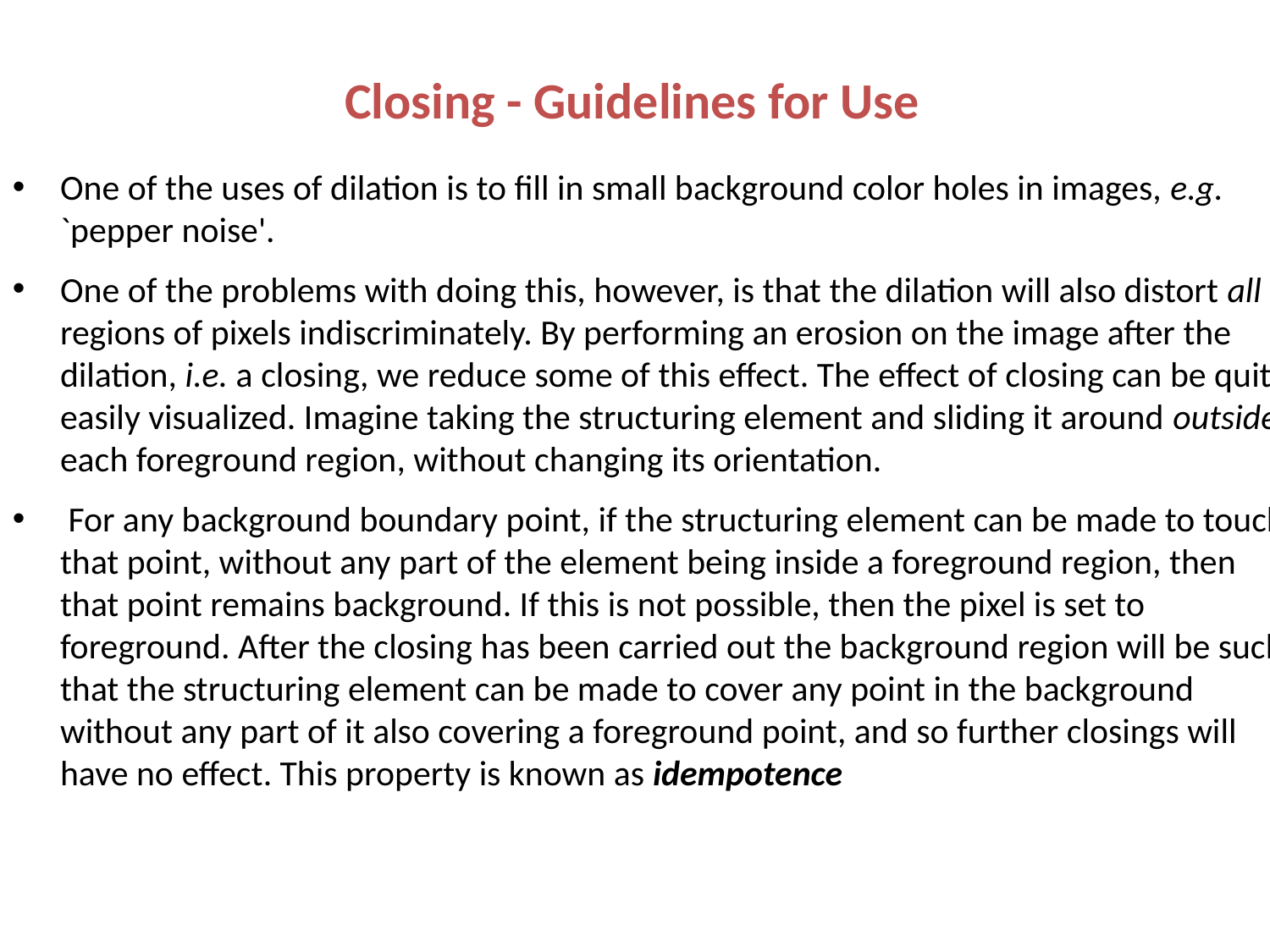

# Closing - Guidelines for Use
One of the uses of dilation is to fill in small background color holes in images, e.g. `pepper noise'.
One of the problems with doing this, however, is that the dilation will also distort all regions of pixels indiscriminately. By performing an erosion on the image after the dilation, i.e. a closing, we reduce some of this effect. The effect of closing can be quite easily visualized. Imagine taking the structuring element and sliding it around outside each foreground region, without changing its orientation.
 For any background boundary point, if the structuring element can be made to touch that point, without any part of the element being inside a foreground region, then that point remains background. If this is not possible, then the pixel is set to foreground. After the closing has been carried out the background region will be such that the structuring element can be made to cover any point in the background without any part of it also covering a foreground point, and so further closings will have no effect. This property is known as idempotence